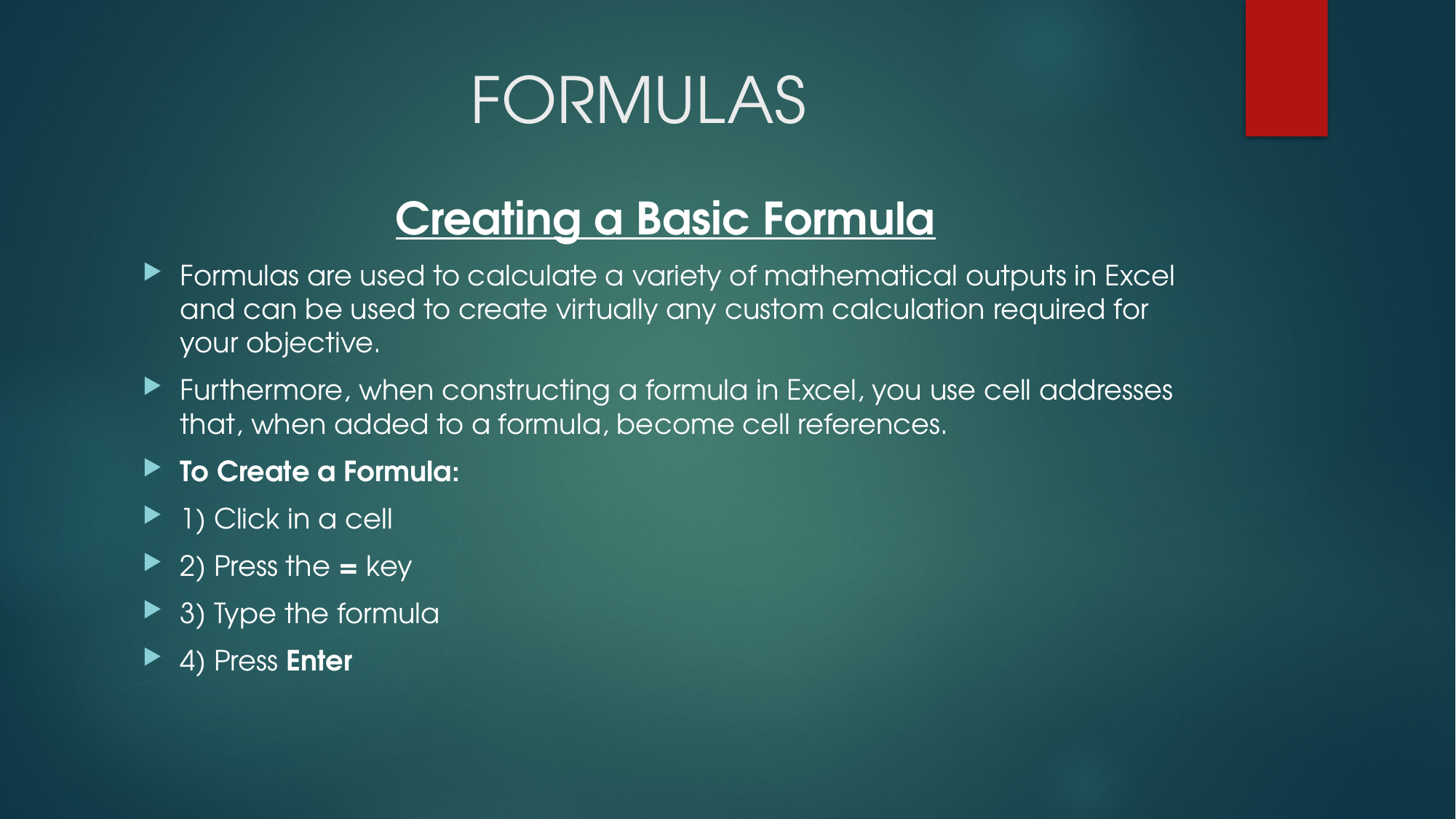

# FORMULAS
Creating a Basic Formula
Formulas are used to calculate a variety of mathematical outputs in Excel and can be used to create virtually any custom calculation required for your objective.
Furthermore, when constructing a formula in Excel, you use cell addresses that, when added to a formula, become cell references.
To Create a Formula:
1) Click in a cell
2) Press the = key
3) Type the formula
4) Press Enter